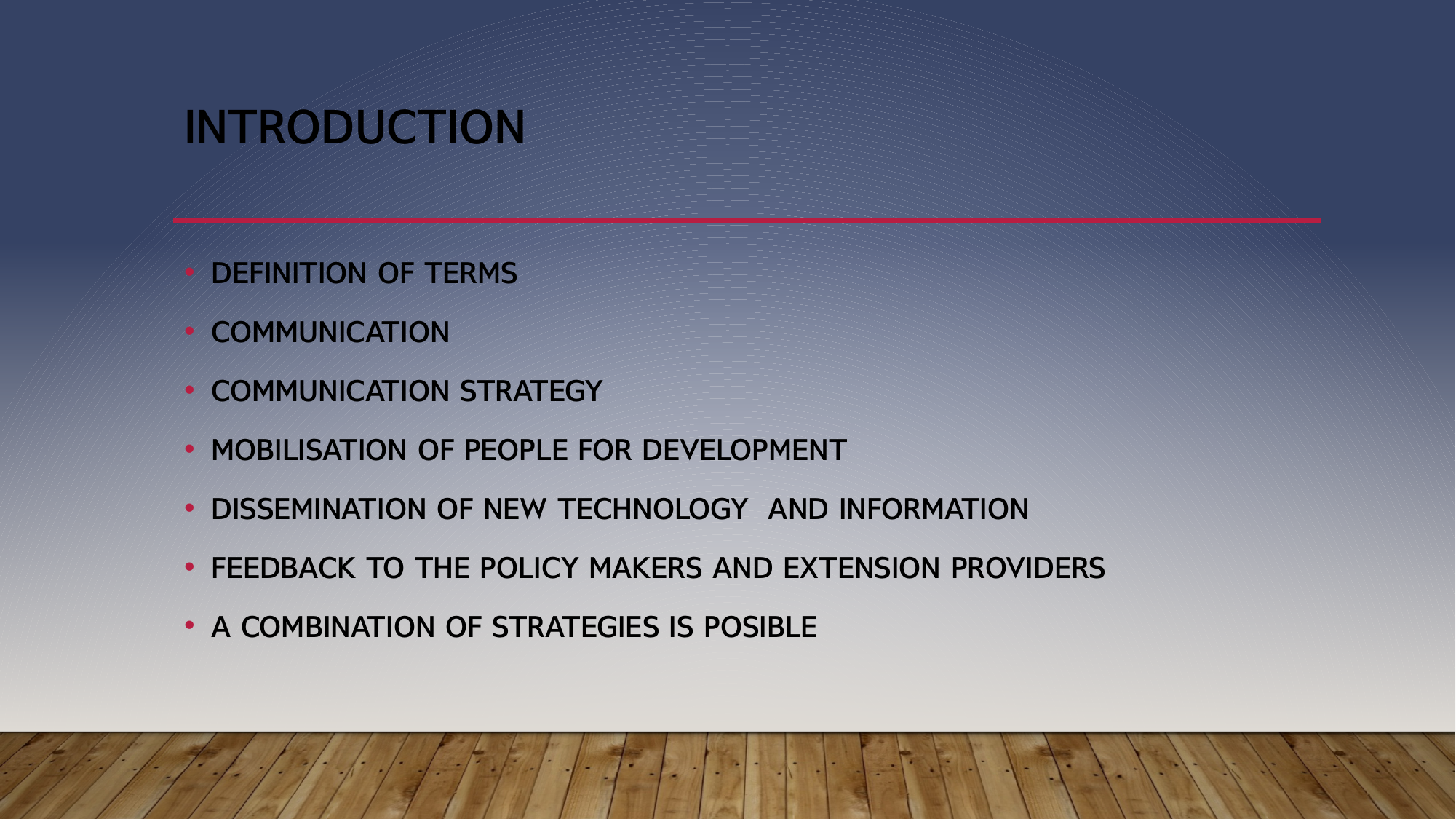

# INTRODUCTION
DEFINITION OF TERMS
COMMUNICATION
COMMUNICATION STRATEGY
MOBILISATION OF PEOPLE FOR DEVELOPMENT
DISSEMINATION OF NEW TECHNOLOGY  AND INFORMATION
FEEDBACK TO THE POLICY MAKERS AND EXTENSION PROVIDERS
A COMBINATION OF STRATEGIES IS POSIBLE